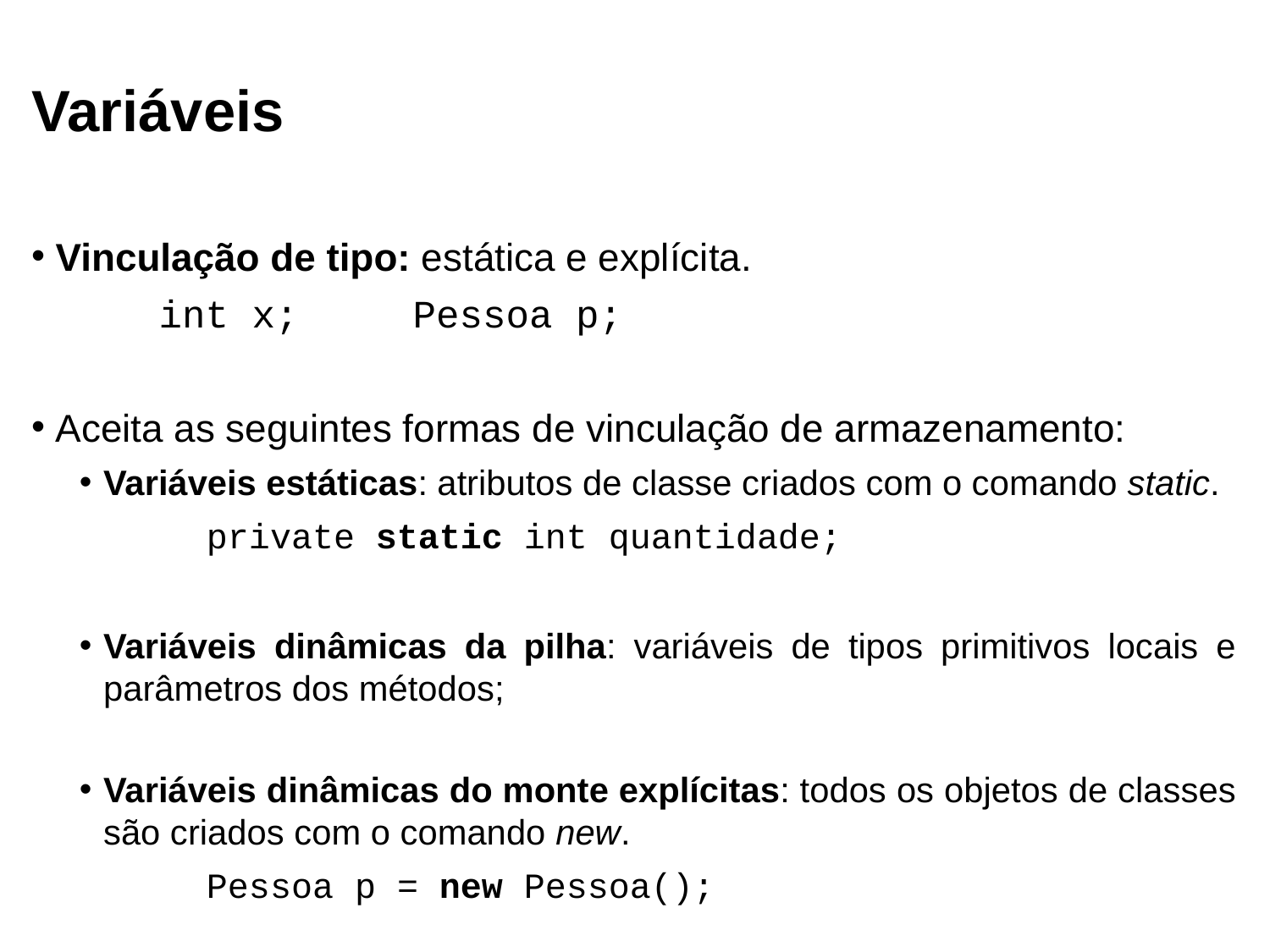

Variáveis
Vinculação de tipo: estática e explícita.
	int x;	Pessoa p;

Aceita as seguintes formas de vinculação de armazenamento:
Variáveis estáticas: atributos de classe criados com o comando static.
	private static int quantidade;

Variáveis dinâmicas da pilha: variáveis de tipos primitivos locais e parâmetros dos métodos;

Variáveis dinâmicas do monte explícitas: todos os objetos de classes são criados com o comando new.
	Pessoa p = new Pessoa();